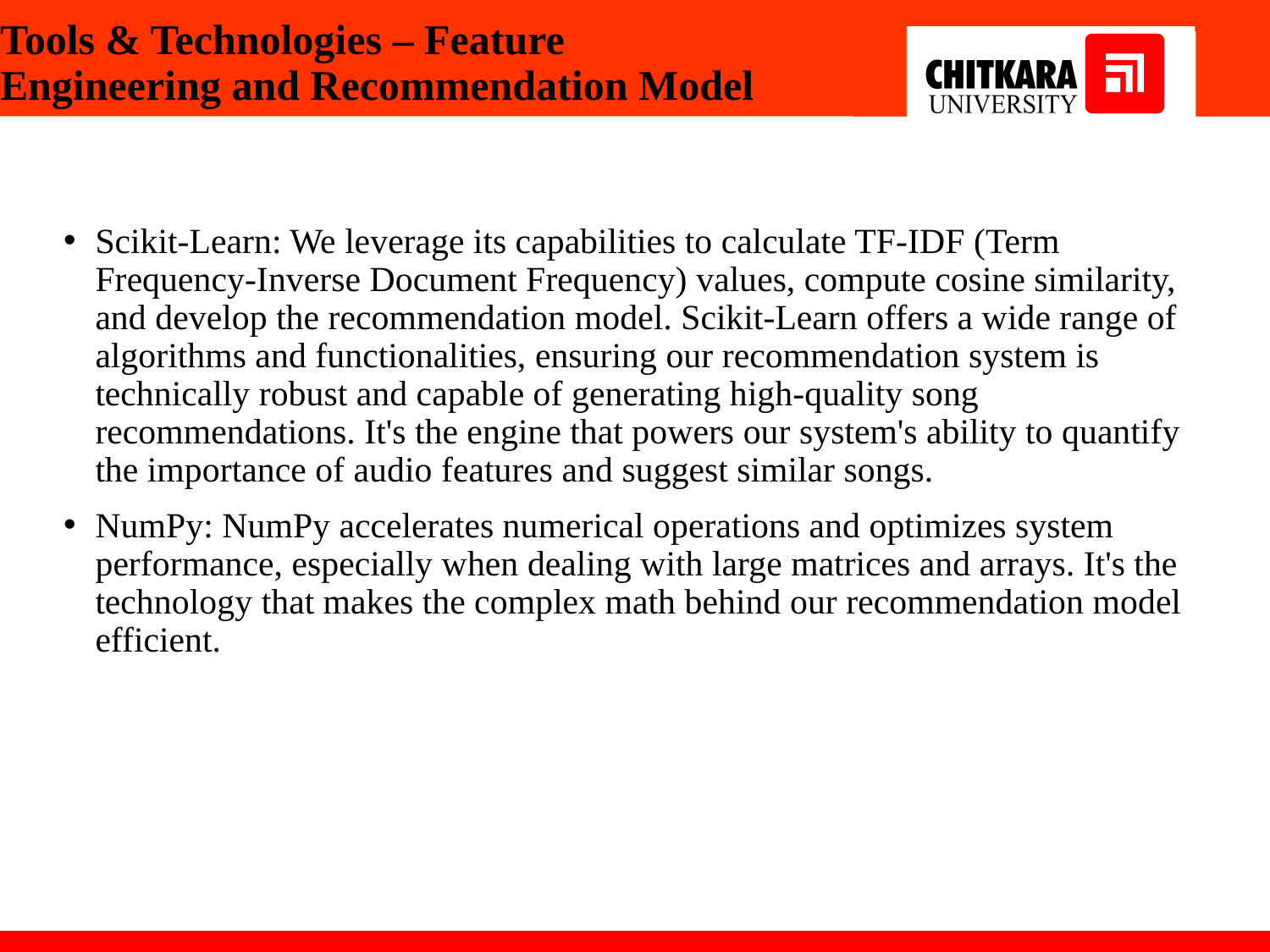

# Tools & Technologies – Feature Engineering and Recommendation Model
Scikit-Learn: We leverage its capabilities to calculate TF-IDF (Term Frequency-Inverse Document Frequency) values, compute cosine similarity, and develop the recommendation model. Scikit-Learn offers a wide range of algorithms and functionalities, ensuring our recommendation system is technically robust and capable of generating high-quality song recommendations. It's the engine that powers our system's ability to quantify the importance of audio features and suggest similar songs.
NumPy: NumPy accelerates numerical operations and optimizes system performance, especially when dealing with large matrices and arrays. It's the technology that makes the complex math behind our recommendation model efficient.